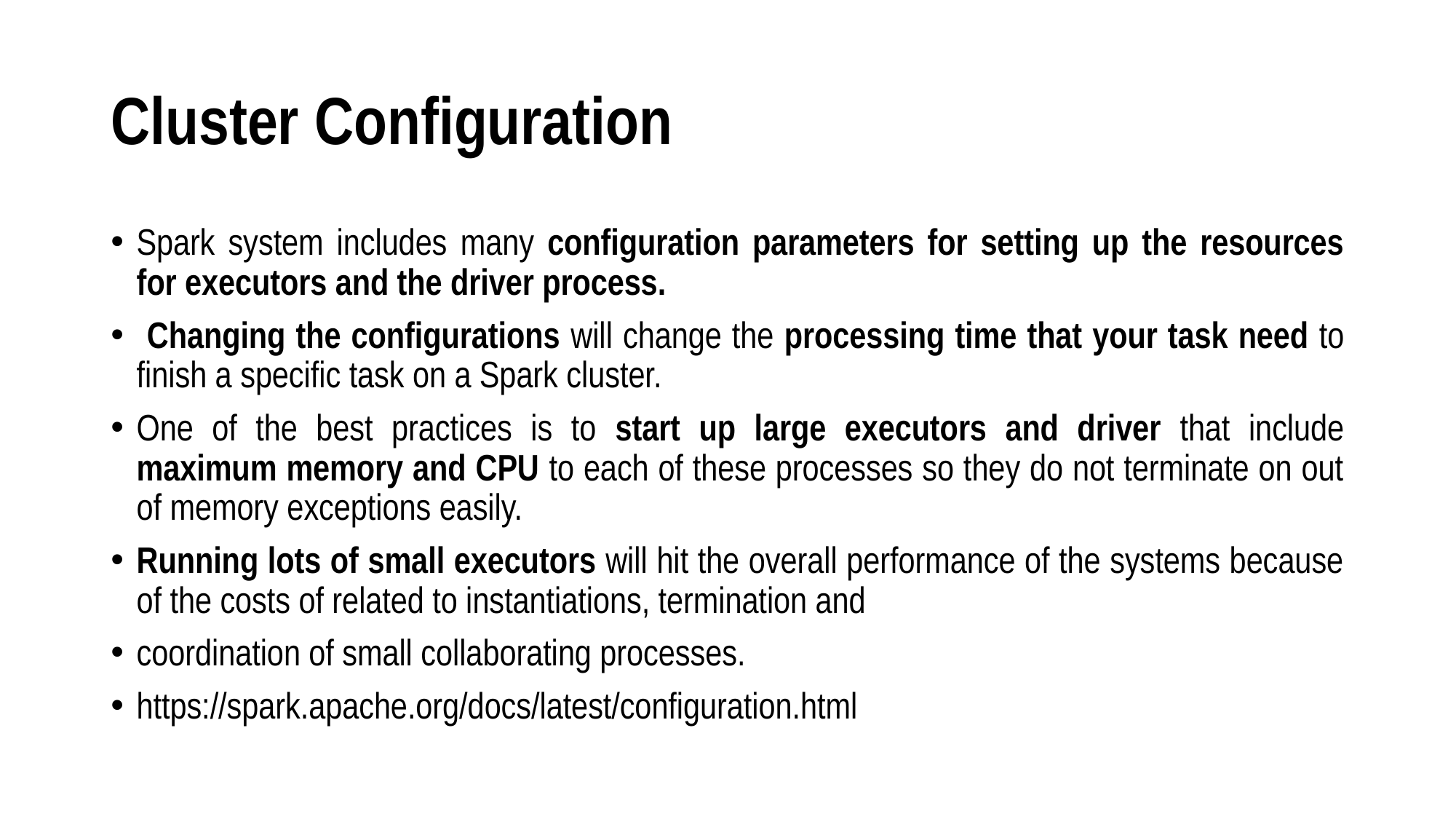

# Cluster Configuration
Spark system includes many configuration parameters for setting up the resources for executors and the driver process.
 Changing the configurations will change the processing time that your task need to finish a specific task on a Spark cluster.
One of the best practices is to start up large executors and driver that include maximum memory and CPU to each of these processes so they do not terminate on out of memory exceptions easily.
Running lots of small executors will hit the overall performance of the systems because of the costs of related to instantiations, termination and
coordination of small collaborating processes.
https://spark.apache.org/docs/latest/configuration.html